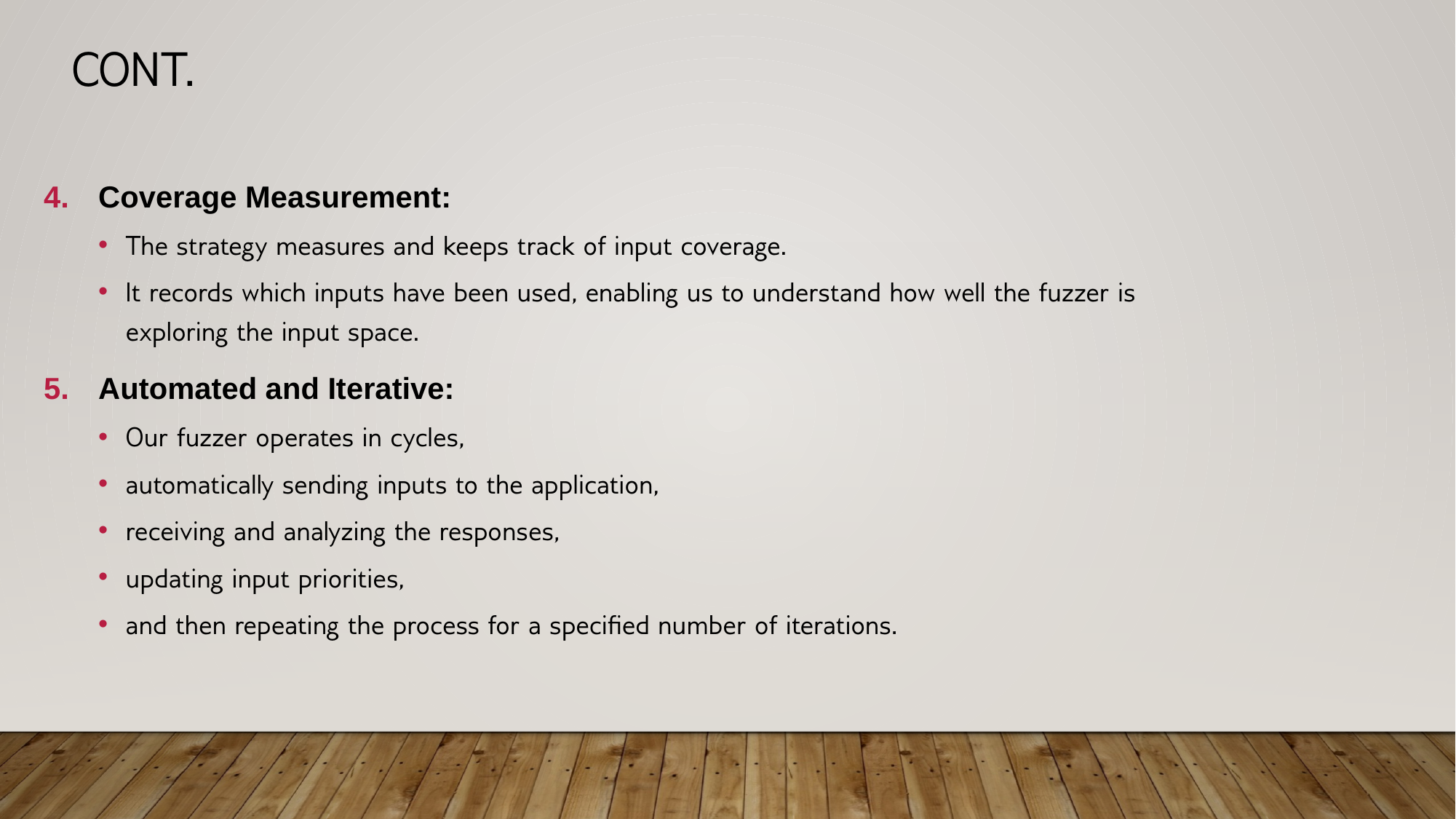

Cont.
Coverage Measurement:
The strategy measures and keeps track of input coverage.
It records which inputs have been used, enabling us to understand how well the fuzzer is exploring the input space.
Automated and Iterative:
Our fuzzer operates in cycles,
automatically sending inputs to the application,
receiving and analyzing the responses,
updating input priorities,
and then repeating the process for a specified number of iterations.